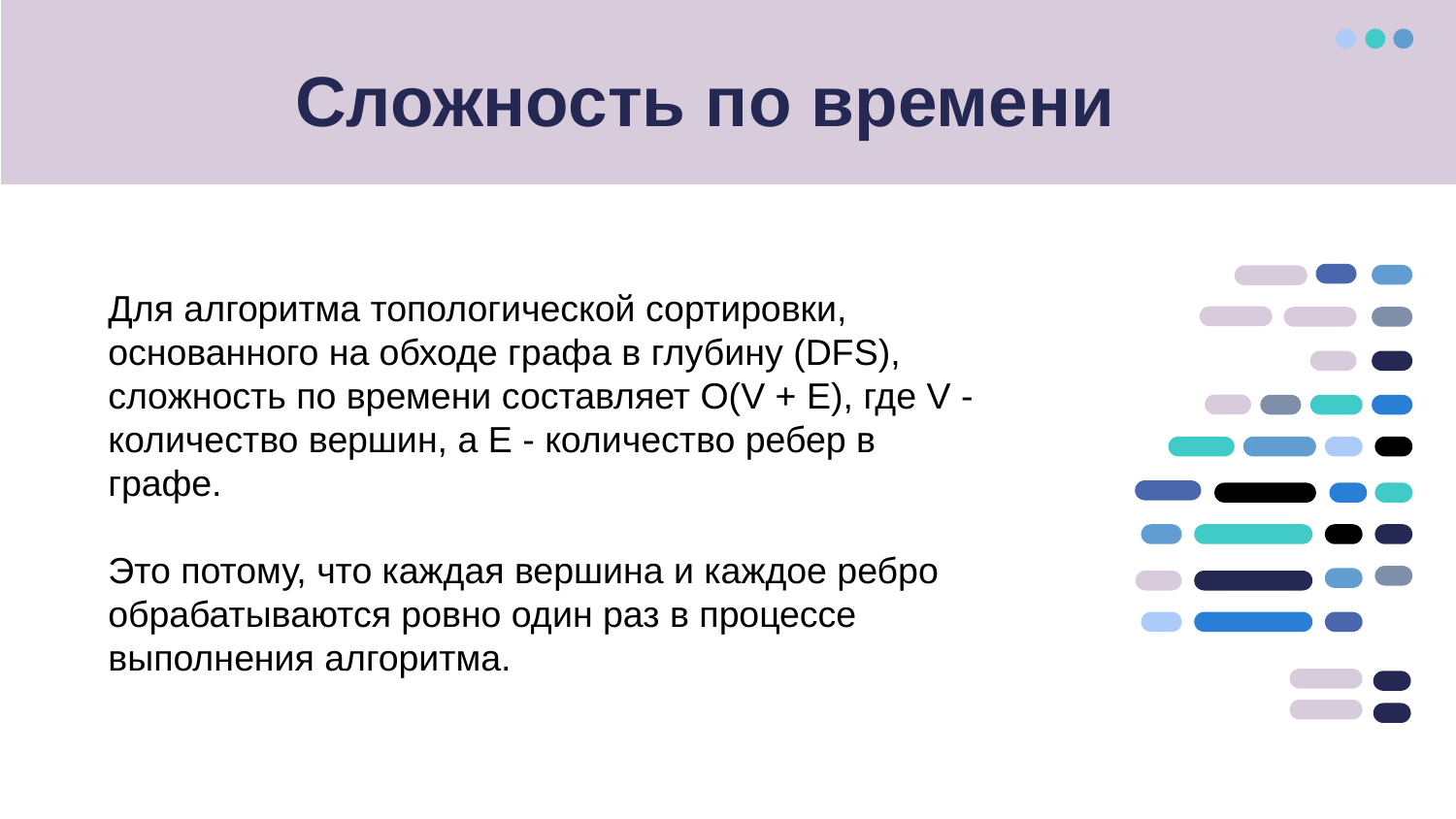

# Сложность по времени

Для алгоритма топологической сортировки, основанного на обходе графа в глубину (DFS), сложность по времени составляет O(V + E), где V - количество вершин, а E - количество ребер в графе.

Это потому, что каждая вершина и каждое ребро обрабатываются ровно один раз в процессе выполнения алгоритма.